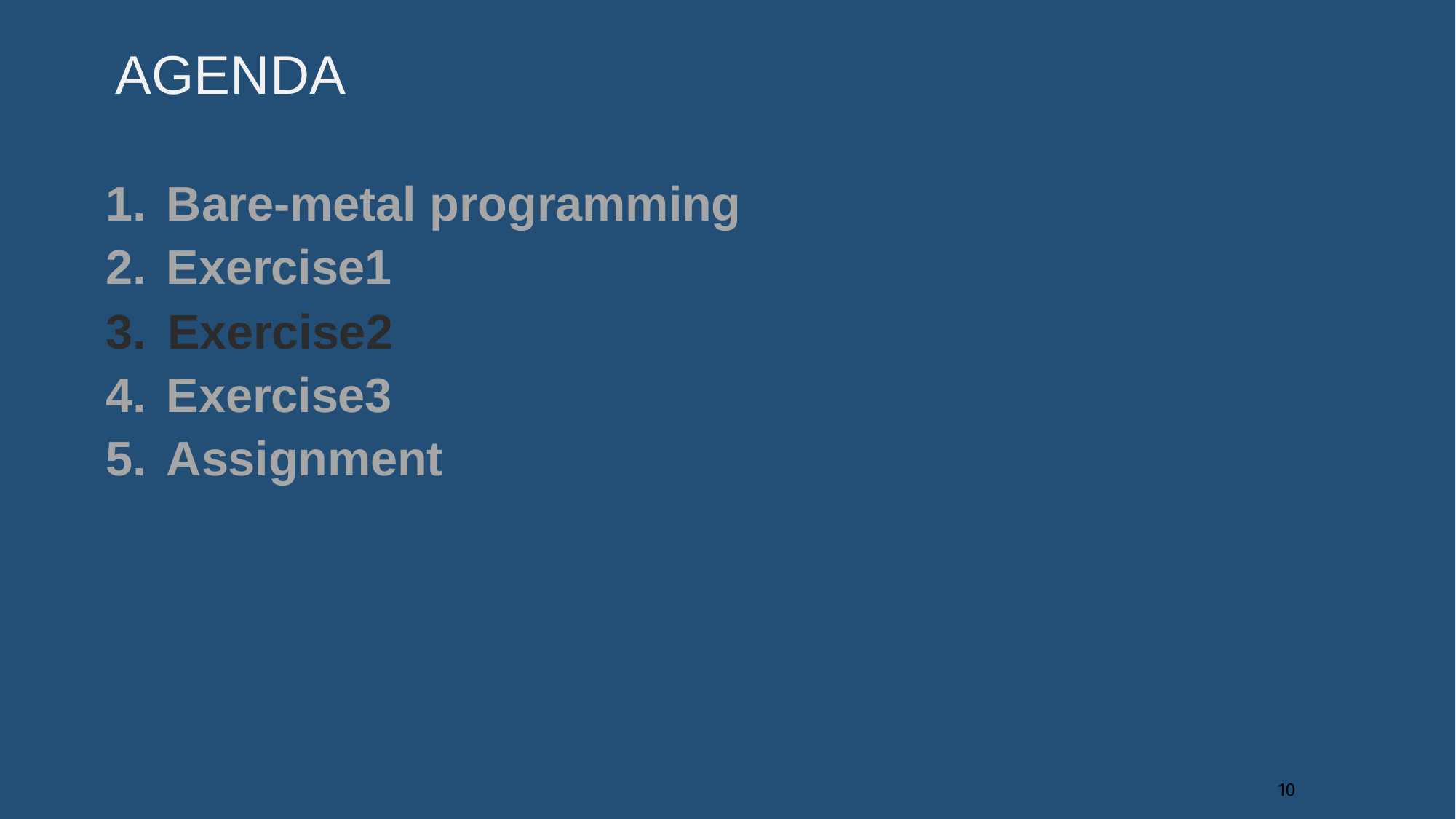

# Agenda
 Bare-metal programming
 Exercise1
Exercise2
 Exercise3
 Assignment
10